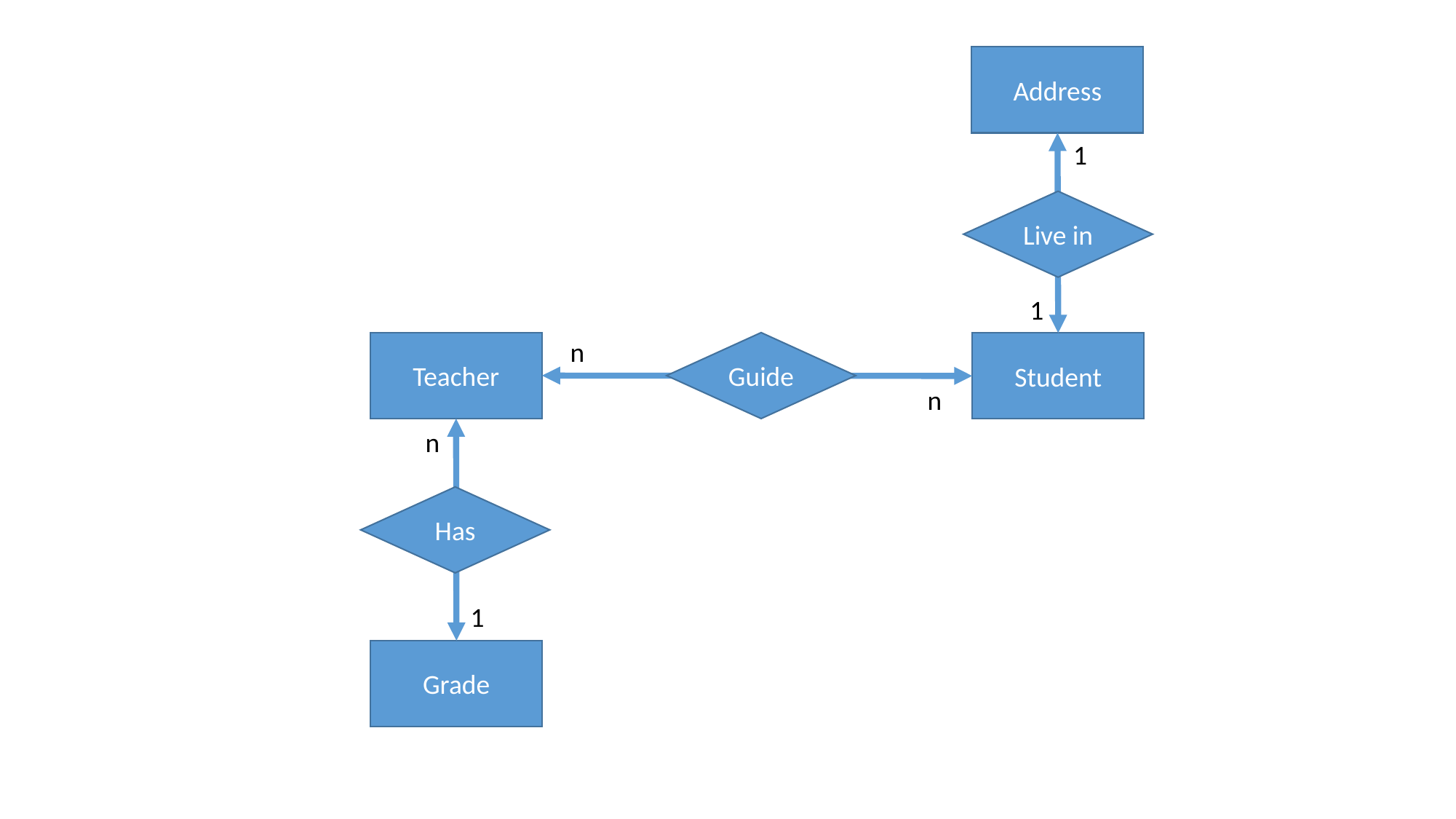

Address
1
Live in
1
n
Teacher
Guide
Student
n
n
Has
1
Grade